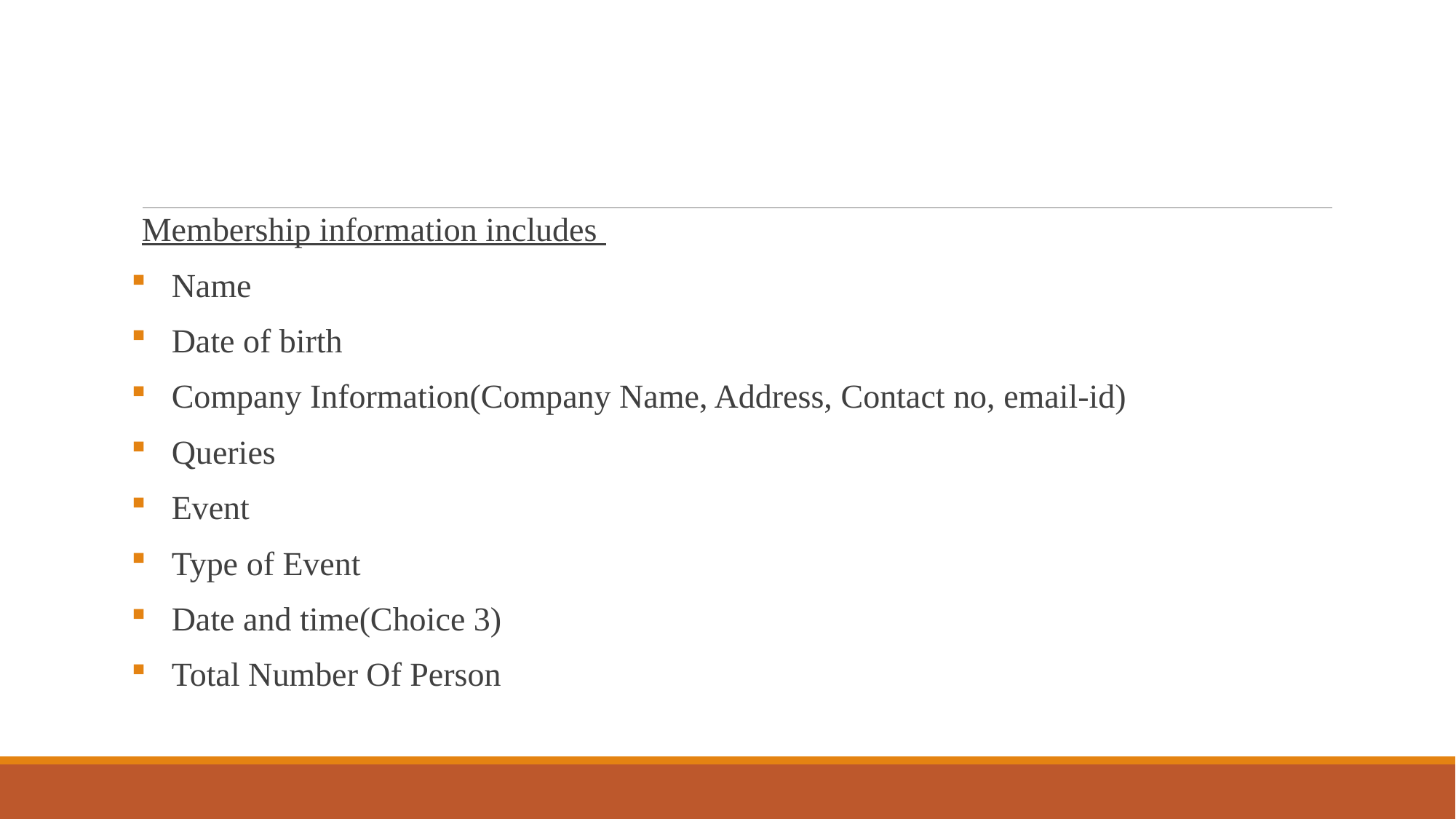

Membership information includes
Name
Date of birth
Company Information(Company Name, Address, Contact no, email-id)
Queries
Event
Type of Event
Date and time(Choice 3)
Total Number Of Person